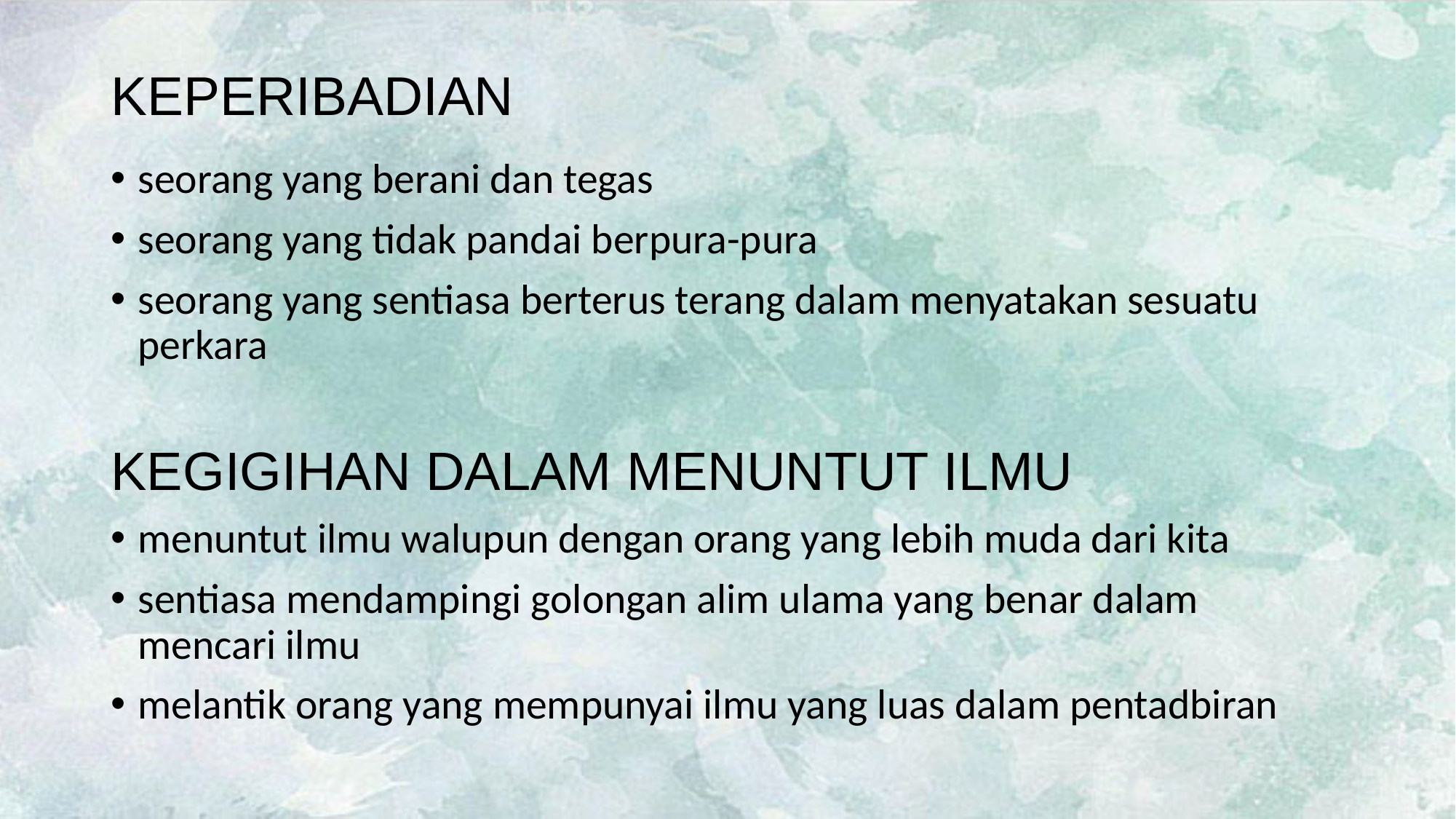

# KEPERIBADIAN
seorang yang berani dan tegas
seorang yang tidak pandai berpura-pura
seorang yang sentiasa berterus terang dalam menyatakan sesuatu perkara

KEGIGIHAN DALAM MENUNTUT ILMU
menuntut ilmu walupun dengan orang yang lebih muda dari kita
sentiasa mendampingi golongan alim ulama yang benar dalam mencari ilmu
melantik orang yang mempunyai ilmu yang luas dalam pentadbiran